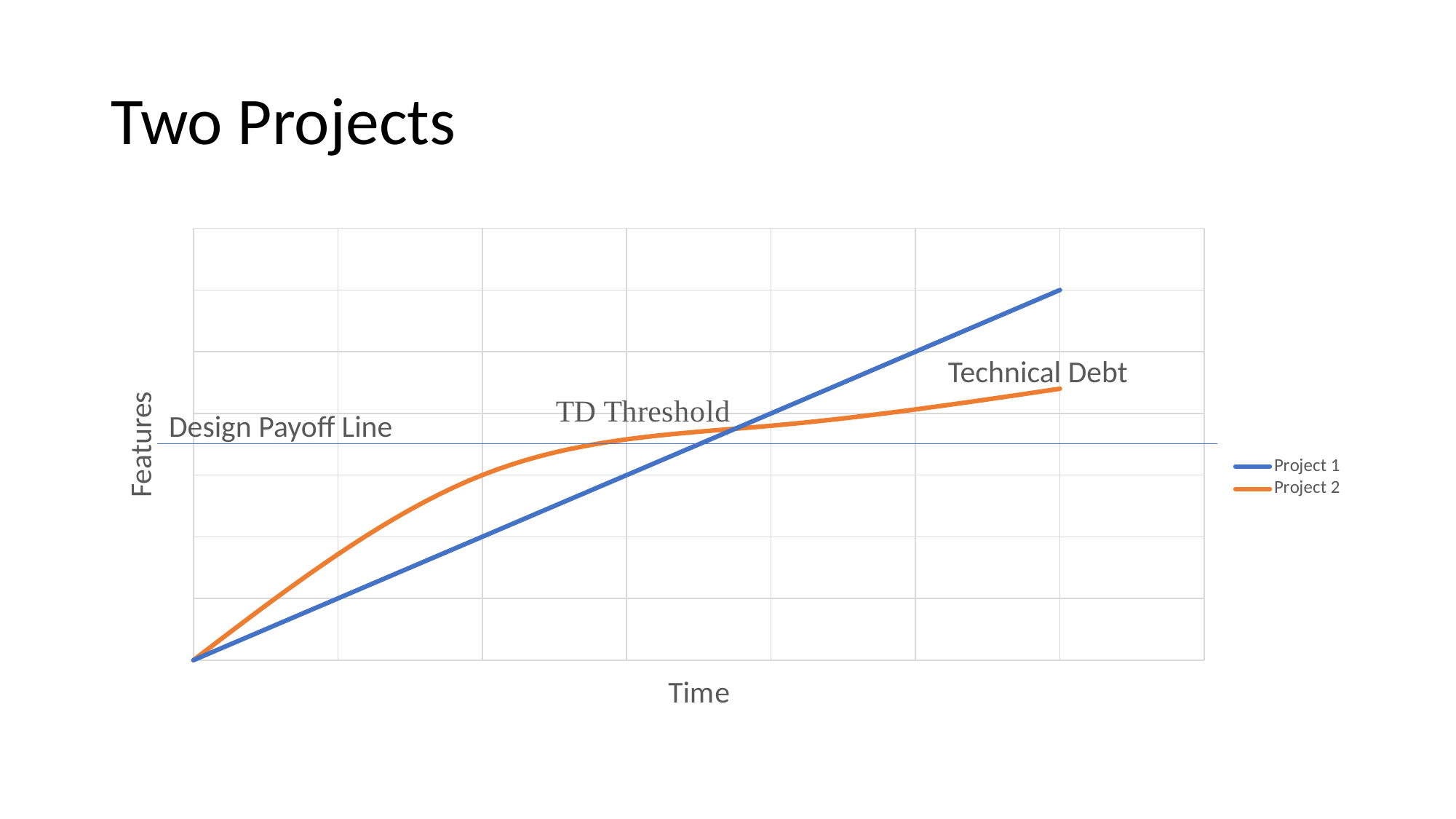

# Two Projects

### Chart

| Category | Project 1 | Project 2 |
|---|---|---|
Technical Debt
Design Payoff Line